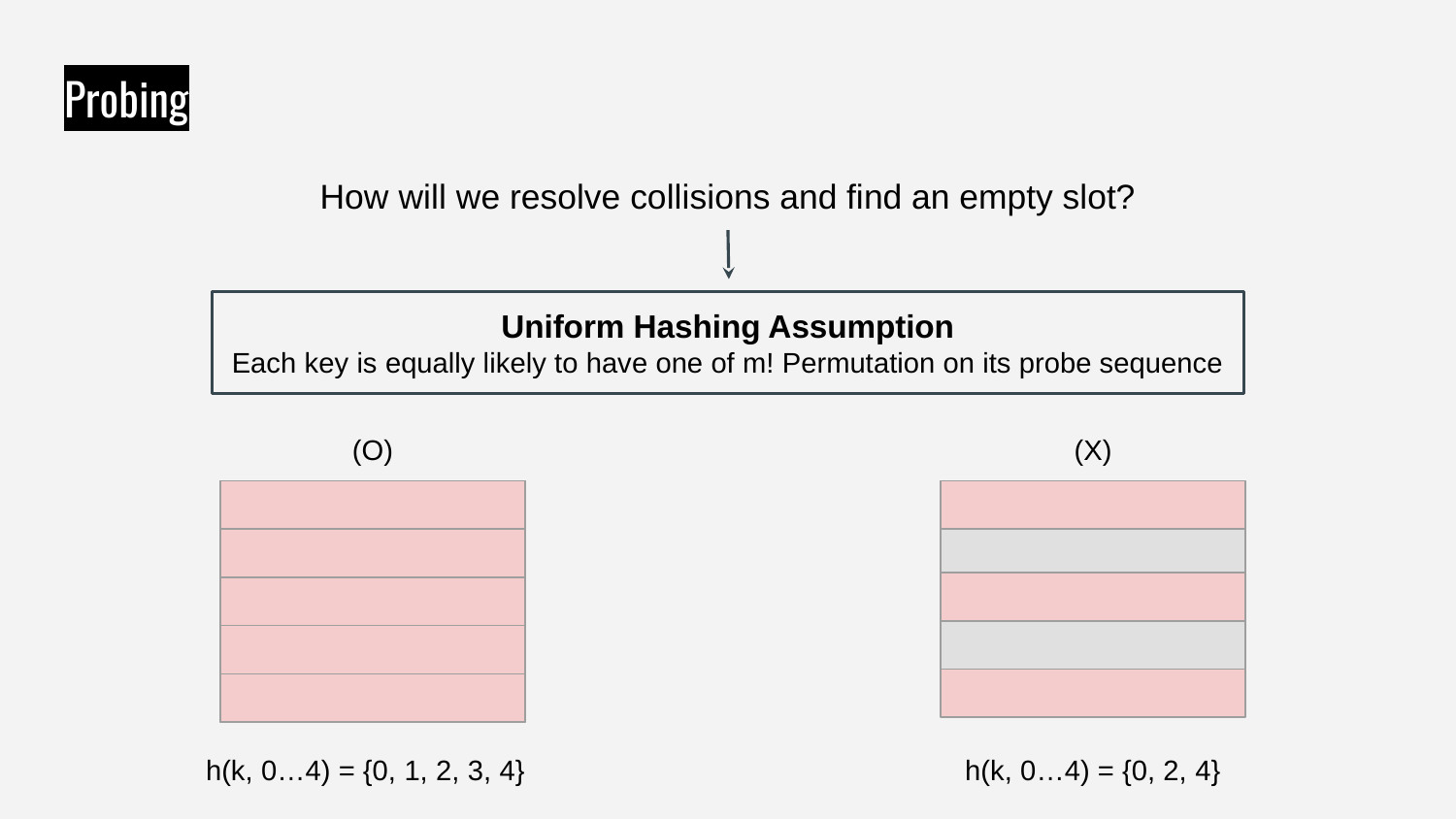

# Probing
How will we resolve collisions and find an empty slot?
Uniform Hashing Assumption
Each key is equally likely to have one of m! Permutation on its probe sequence
(O)
(X)

h(k, 0…4) = {0, 1, 2, 3, 4}
h(k, 0…4) = {0, 2, 4}